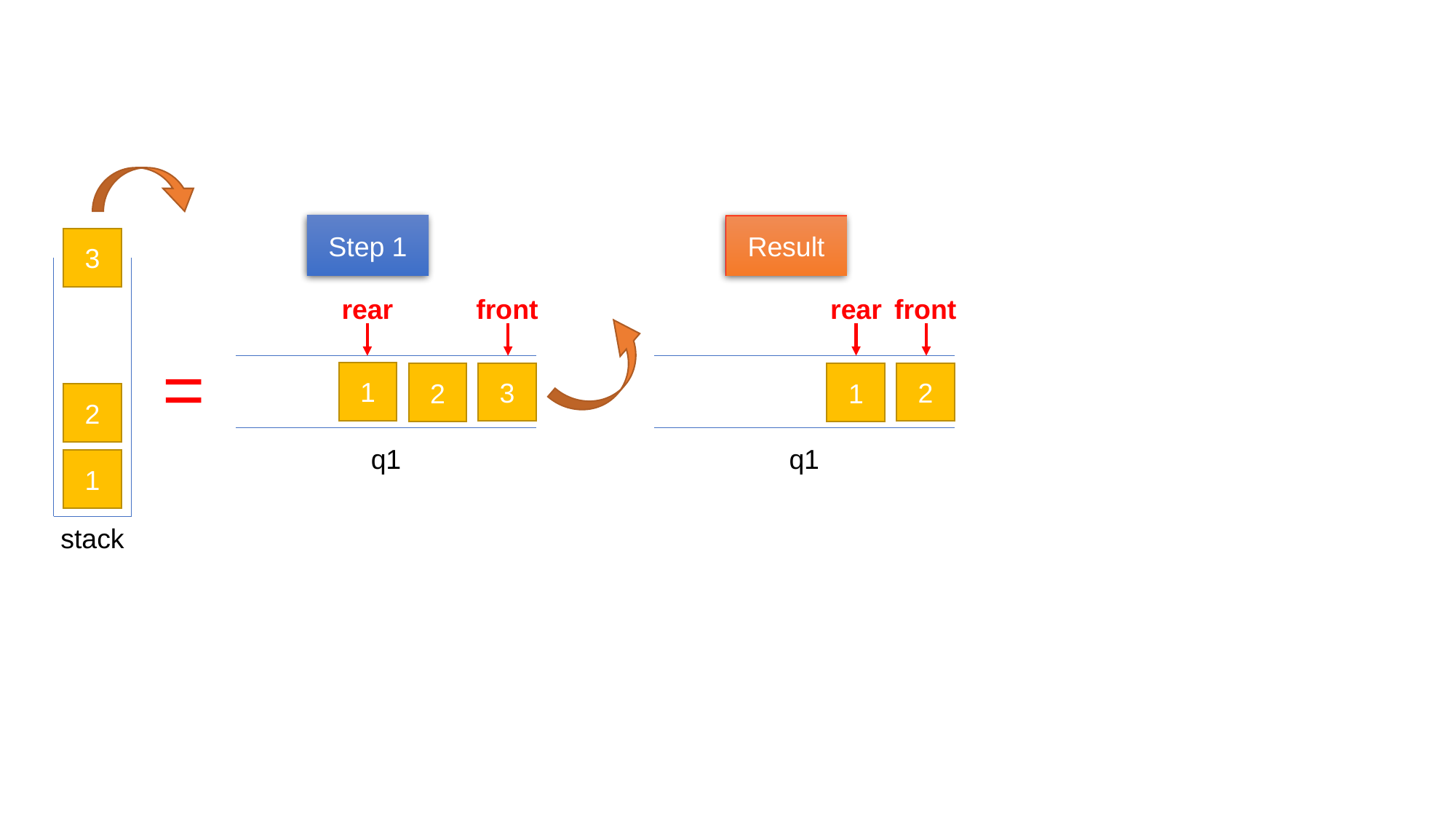

Step 1
Result
3
2
1
rear
front
rear
front
=

1
3
2
2
1
q1
q1
stack